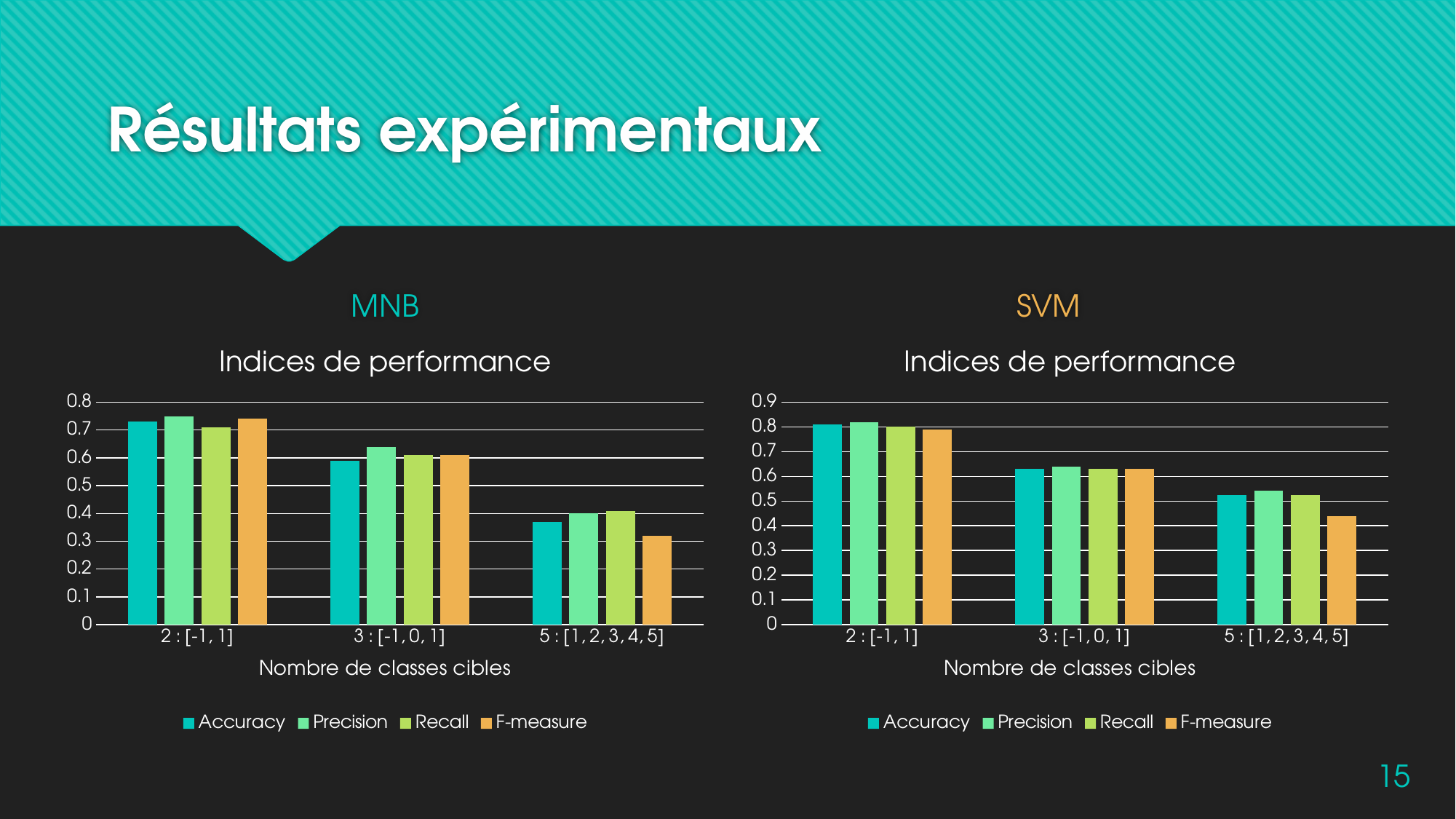

# Résultats expérimentaux
MNB
SVM

### Chart: Indices de performance

| Category | Accuracy | Precision | Recall | F-measure |
|---|---|---|---|---|
| 2 : [-1, 1] | 0.81 | 0.82 | 0.8 | 0.79 |
| 3 : [-1, 0, 1] | 0.63 | 0.64 | 0.63 | 0.63 |
| 5 : [1, 2, 3, 4, 5] | 0.525 | 0.542 | 0.525 | 0.44 |

### Chart: Indices de performance

| Category | Accuracy | Precision | Recall | F-measure |
|---|---|---|---|---|
| 2 : [-1, 1] | 0.73 | 0.75 | 0.71 | 0.74 |
| 3 : [-1, 0, 1] | 0.59 | 0.64 | 0.61 | 0.61 |
| 5 : [1, 2, 3, 4, 5] | 0.37 | 0.4 | 0.41 | 0.32 |
15